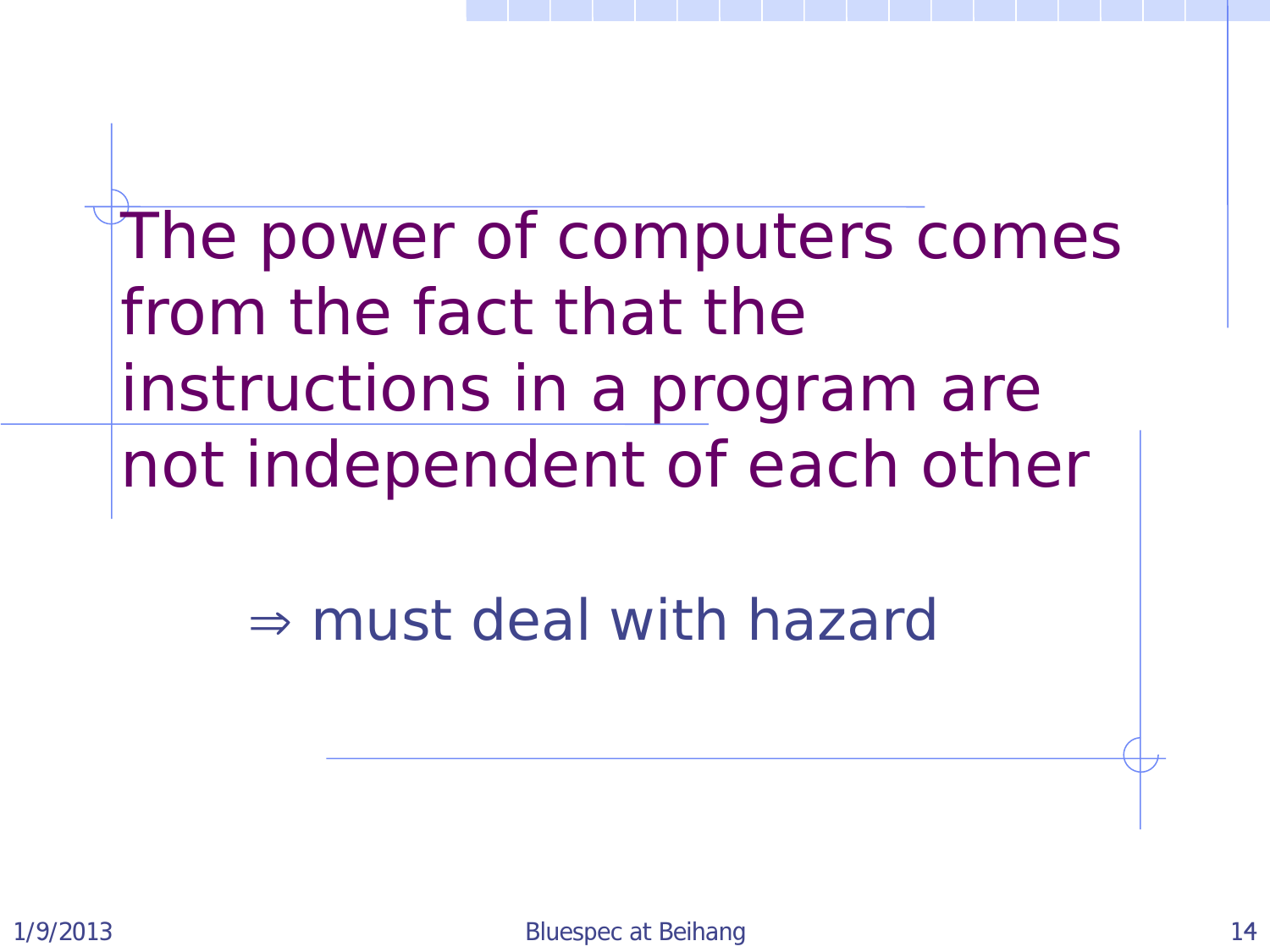

# The power of computers comes from the fact that the instructions in a program are not independent of each other ⇒ must deal with hazard
1/9/2013
Bluespec at Beihang
14